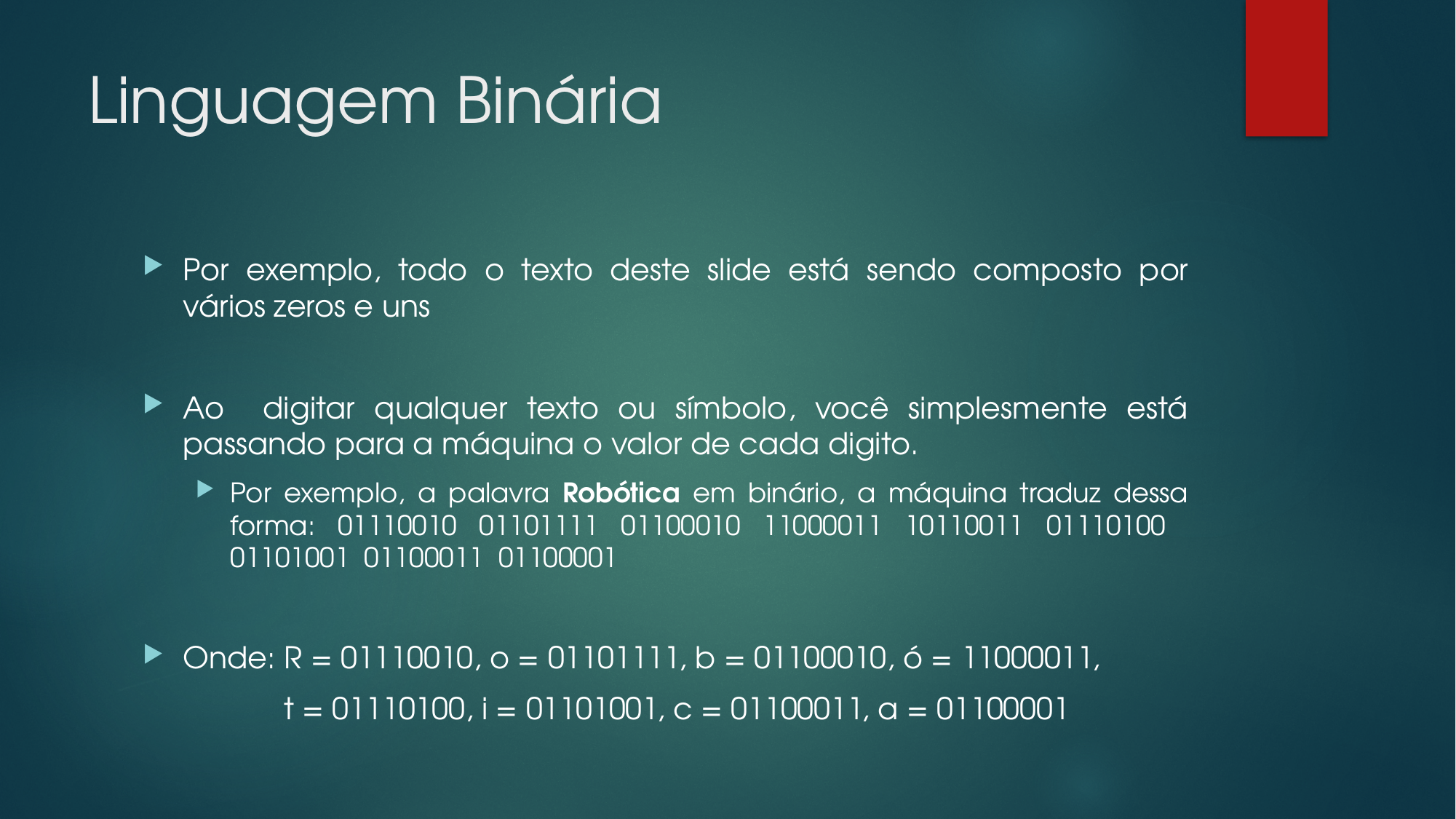

# Linguagem Binária
Por exemplo, todo o texto deste slide está sendo composto por vários zeros e uns

Ao  digitar qualquer texto ou símbolo, você simplesmente está passando para a máquina o valor de cada digito.
Por exemplo, a palavra Robótica em binário, a máquina traduz dessa forma: 01110010 01101111 01100010 11000011 10110011 01110100  01101001  01100011  01100001

Onde: R = 01110010, o = 01101111, b = 01100010, ó = 11000011,
		    t = 01110100, i = 01101001, c = 01100011, a = 01100001